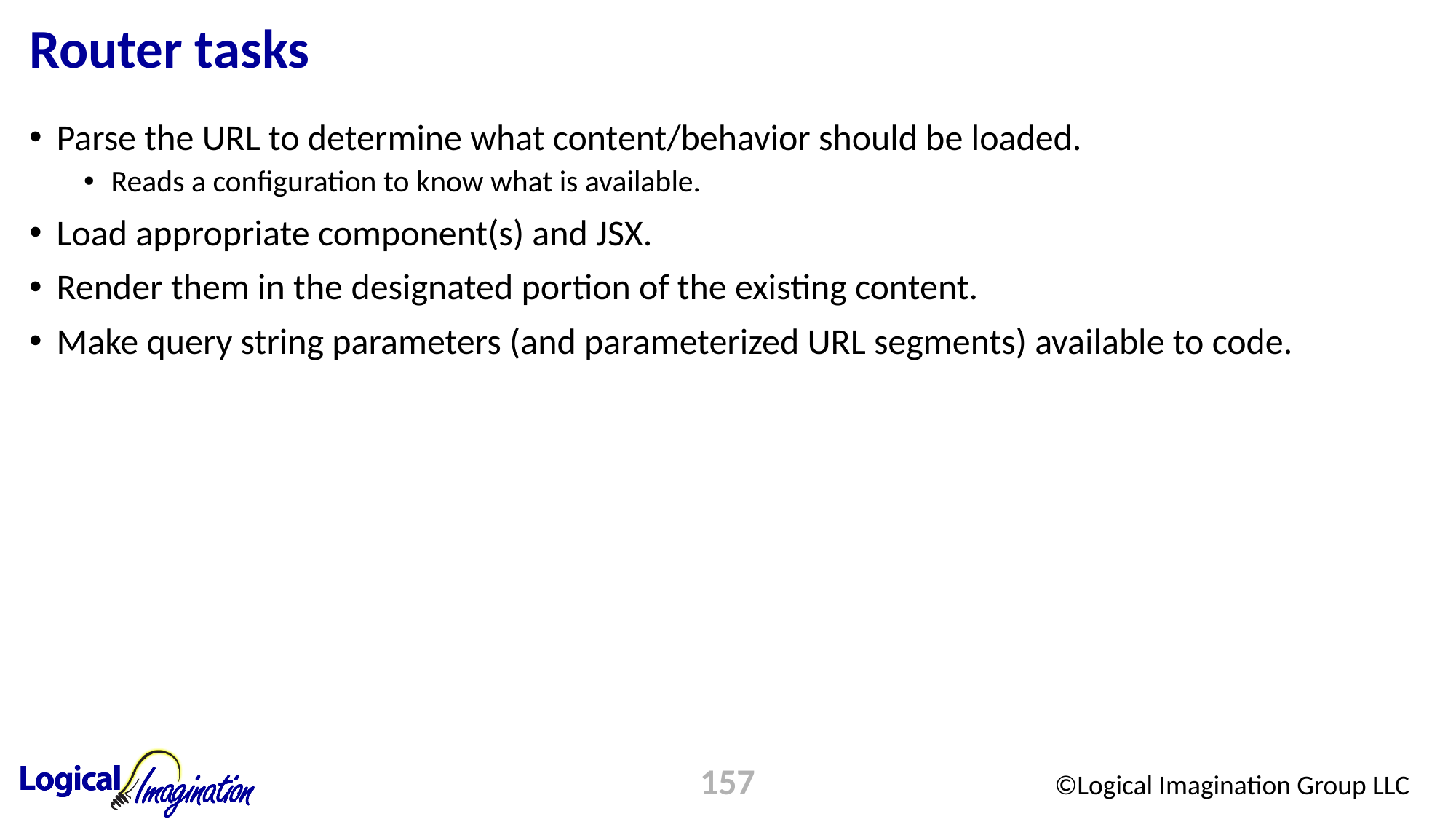

# Router tasks
Parse the URL to determine what content/behavior should be loaded.
Reads a configuration to know what is available.
Load appropriate component(s) and JSX.
Render them in the designated portion of the existing content.
Make query string parameters (and parameterized URL segments) available to code.

157